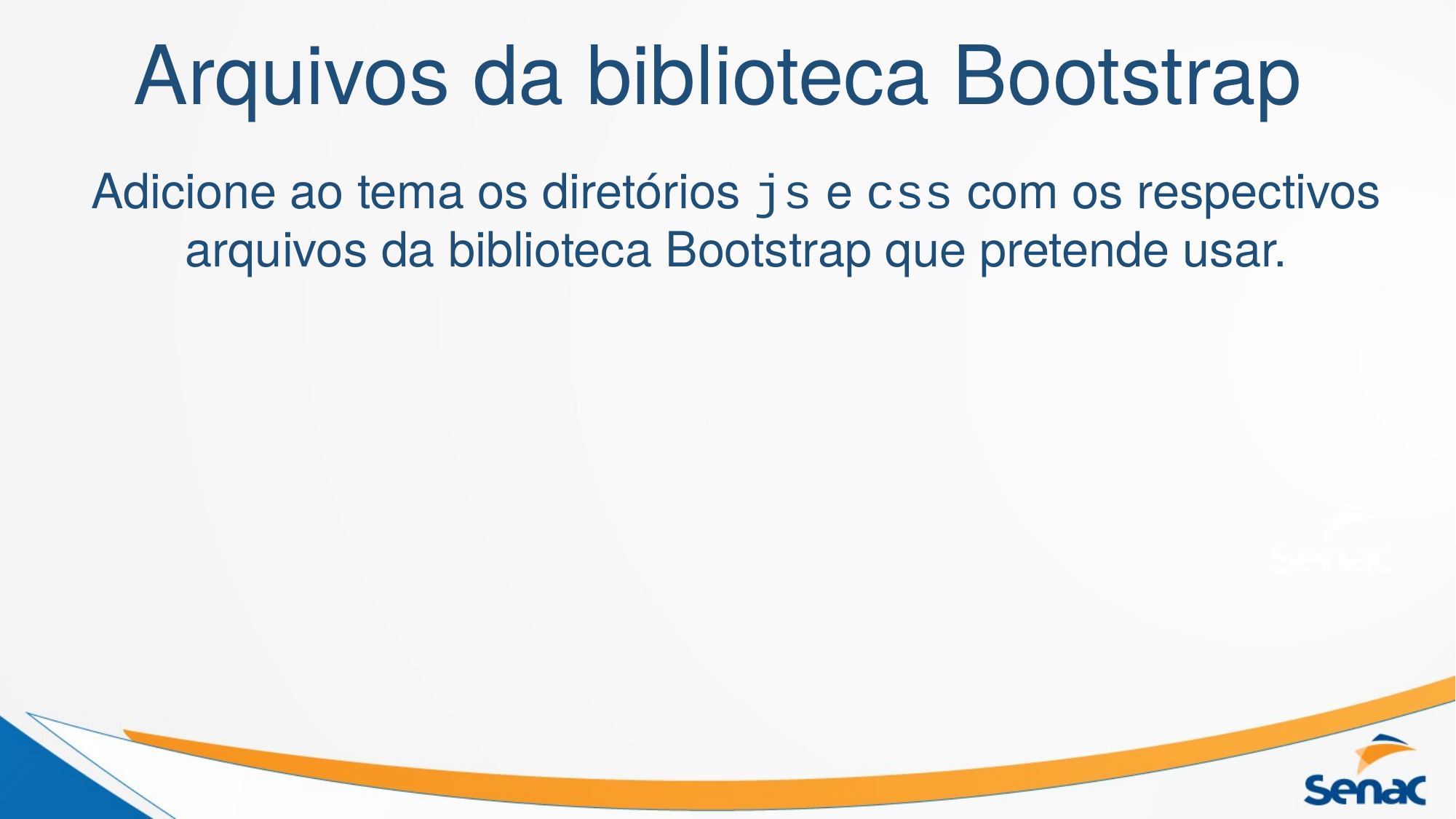

# Arquivos da biblioteca Bootstrap
Adicione ao tema os diretórios js e css com os respectivos arquivos da biblioteca Bootstrap que pretende usar.